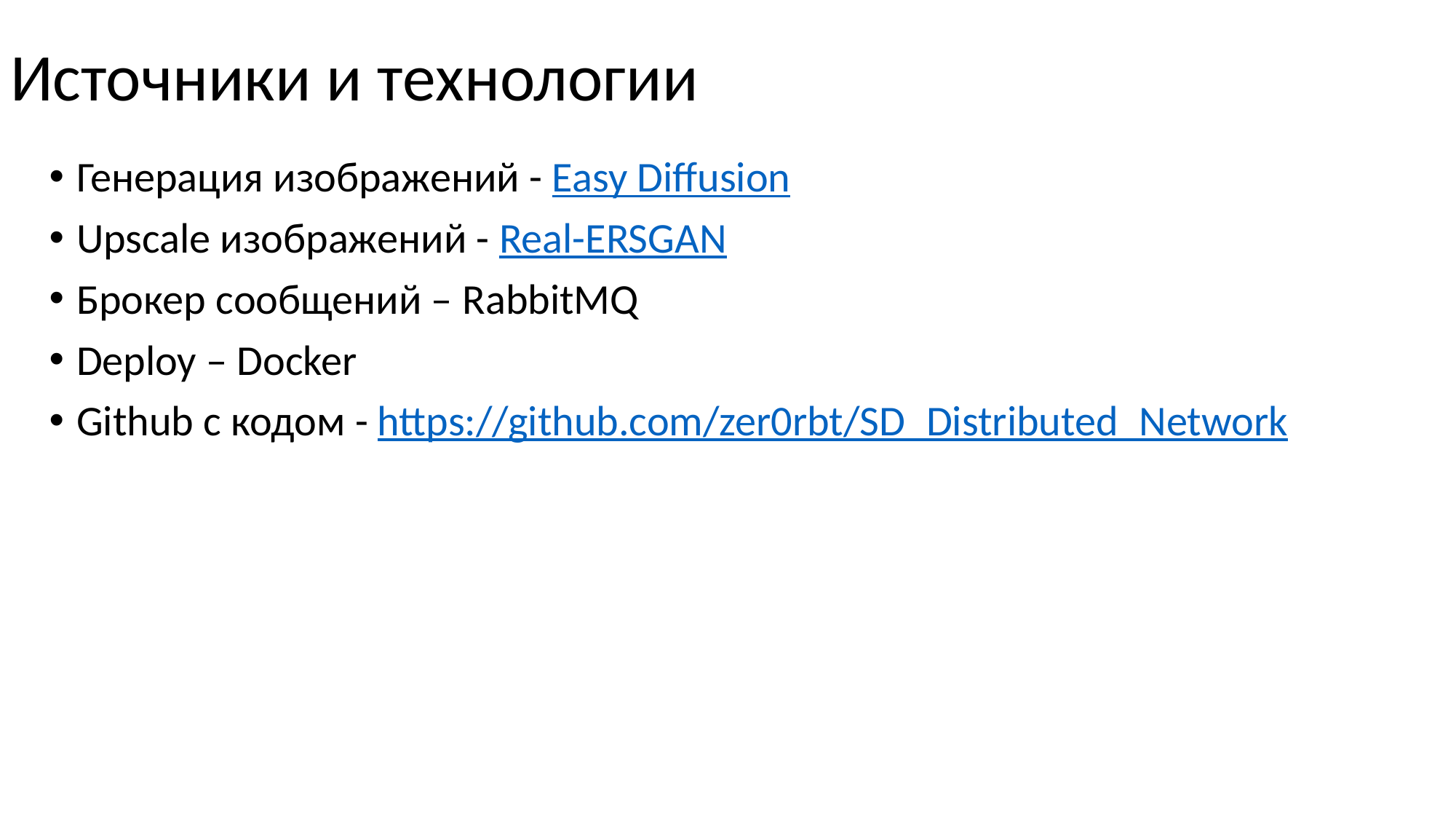

# Источники и технологии
Генерация изображений - Easy Diffusion
Upscale изображений - Real-ERSGAN
Брокер сообщений – RabbitMQ
Deploy – Docker
Github с кодом - https://github.com/zer0rbt/SD_Distributed_Network